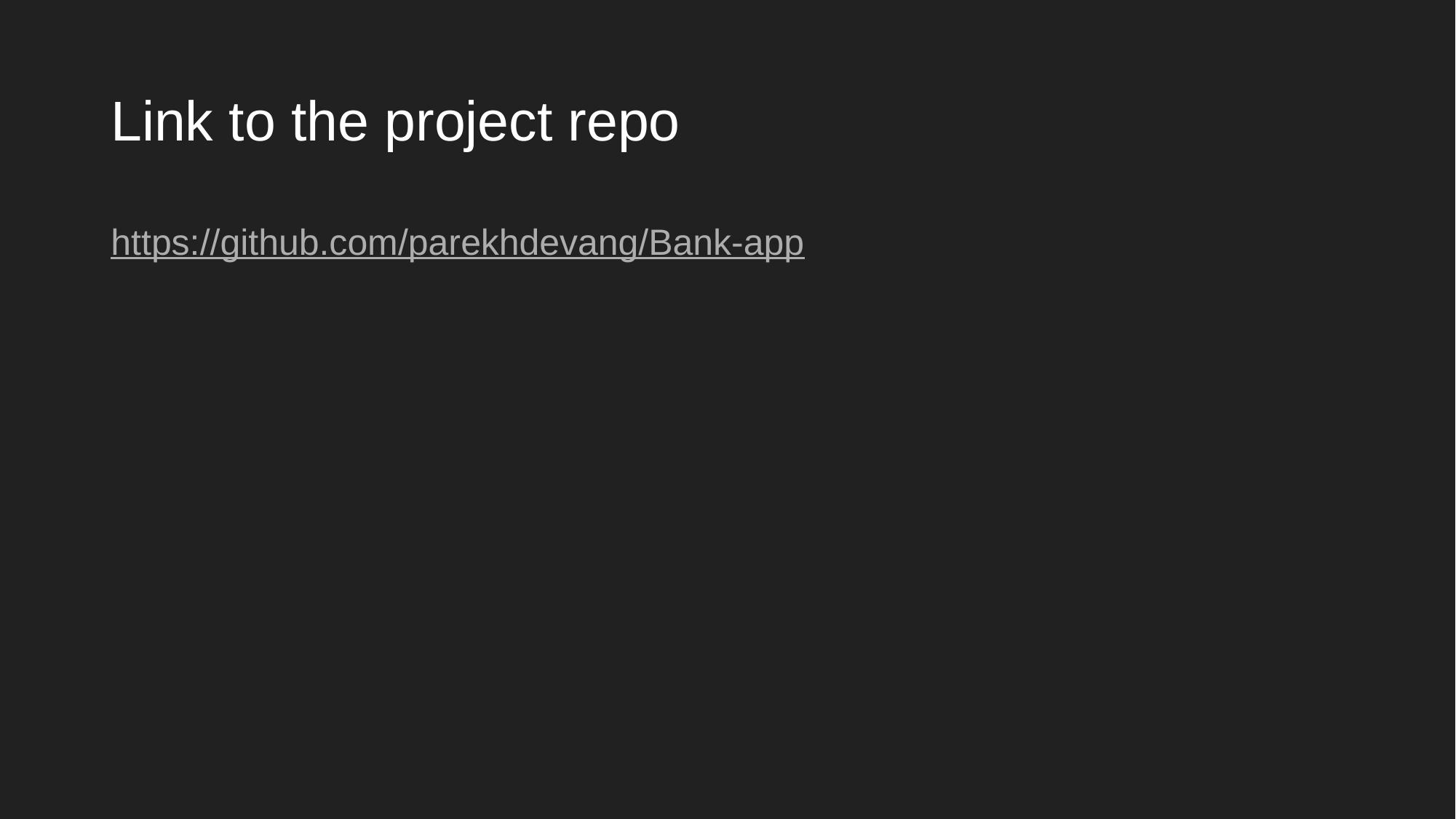

# Link to the project repo
https://github.com/parekhdevang/Bank-app